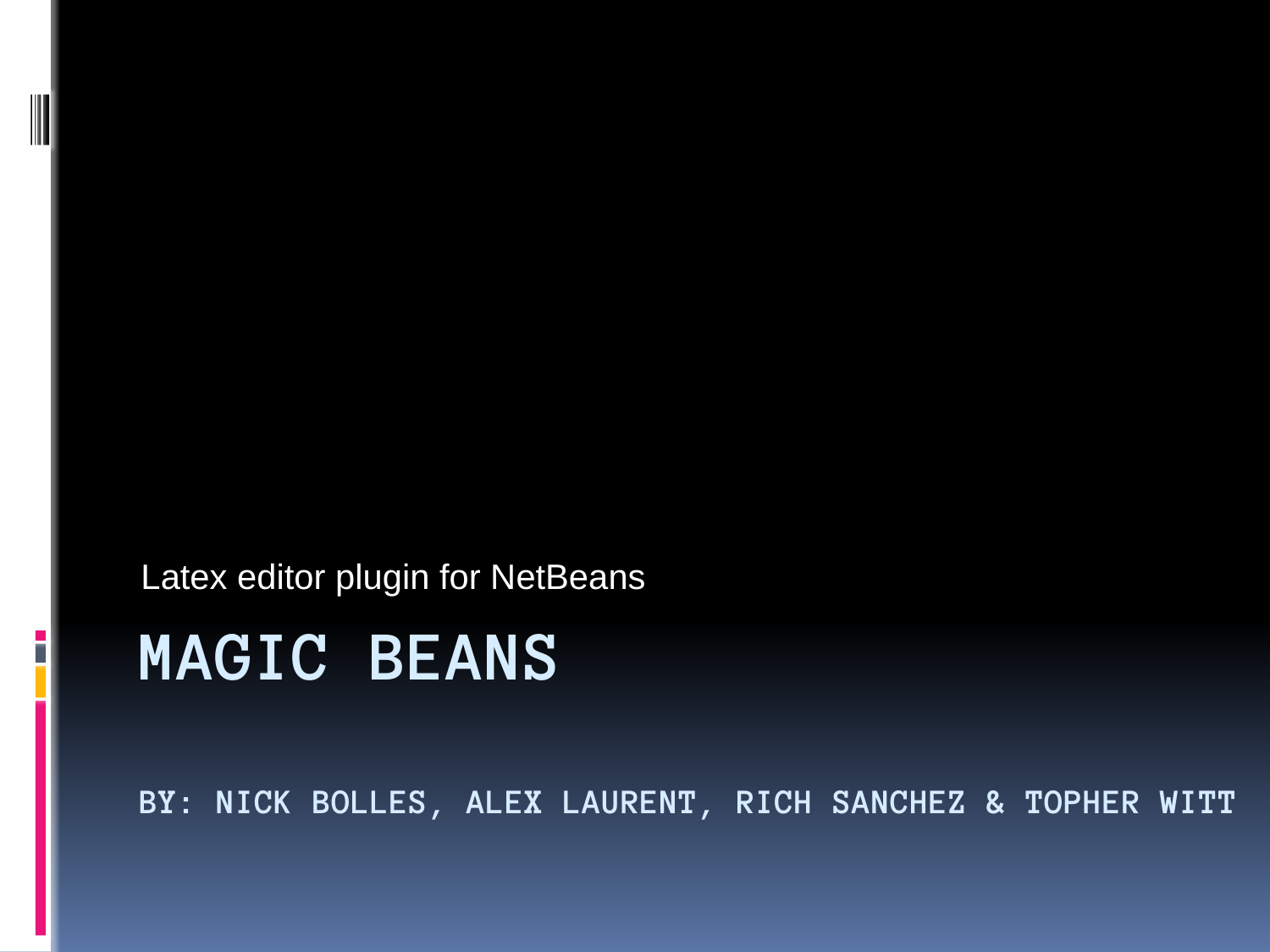

Latex editor plugin for NetBeans
# Magic Beans By: Nick Bolles, Alex Laurent, rich Sanchez & Topher Witt